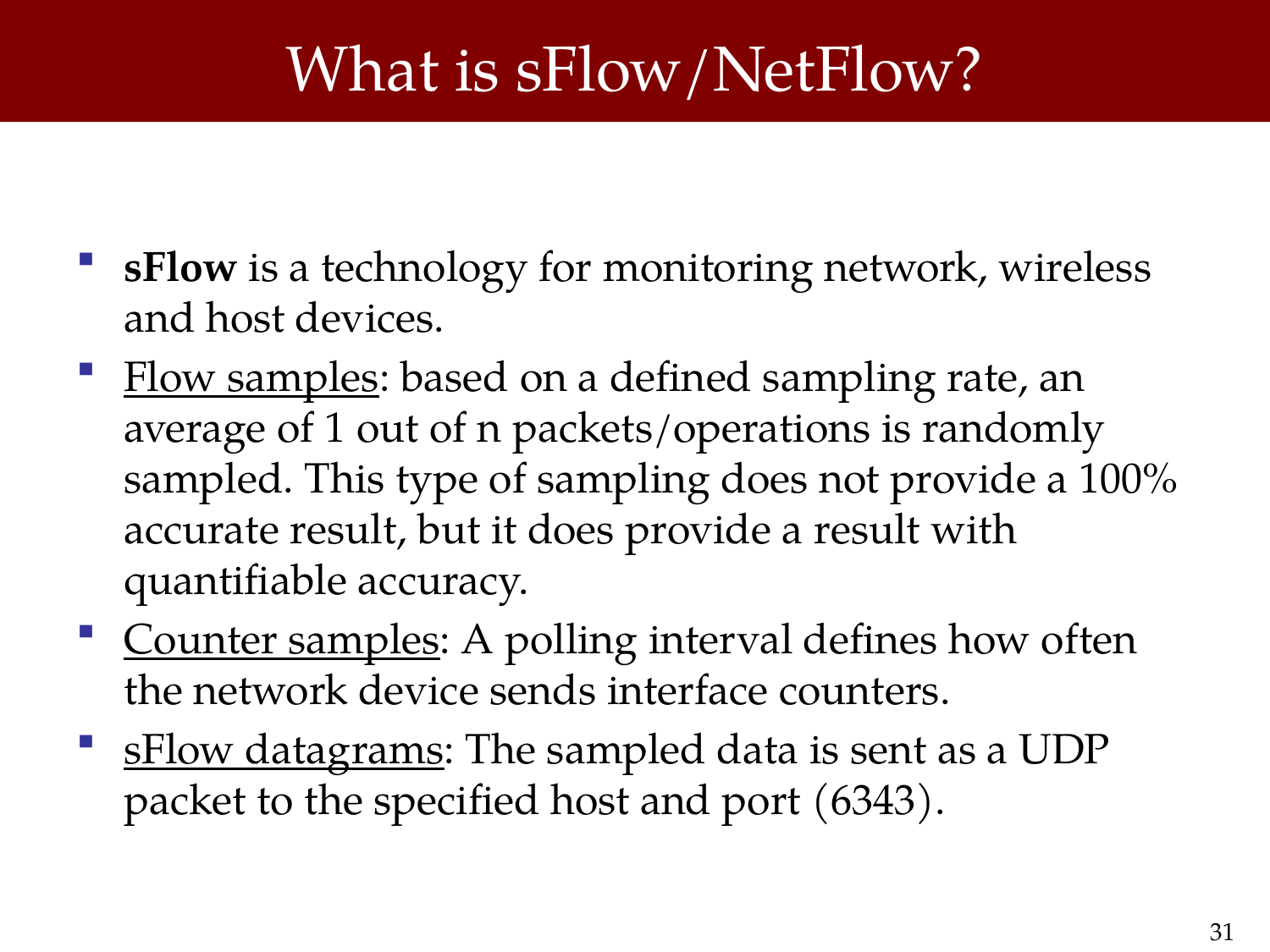

# What is sFlow/NetFlow?
sFlow is a technology for monitoring network, wireless and host devices.
Flow samples: based on a defined sampling rate, an average of 1 out of n packets/operations is randomly sampled. This type of sampling does not provide a 100% accurate result, but it does provide a result with quantifiable accuracy.
Counter samples: A polling interval defines how often the network device sends interface counters.
sFlow datagrams: The sampled data is sent as a UDP packet to the specified host and port (6343).
31